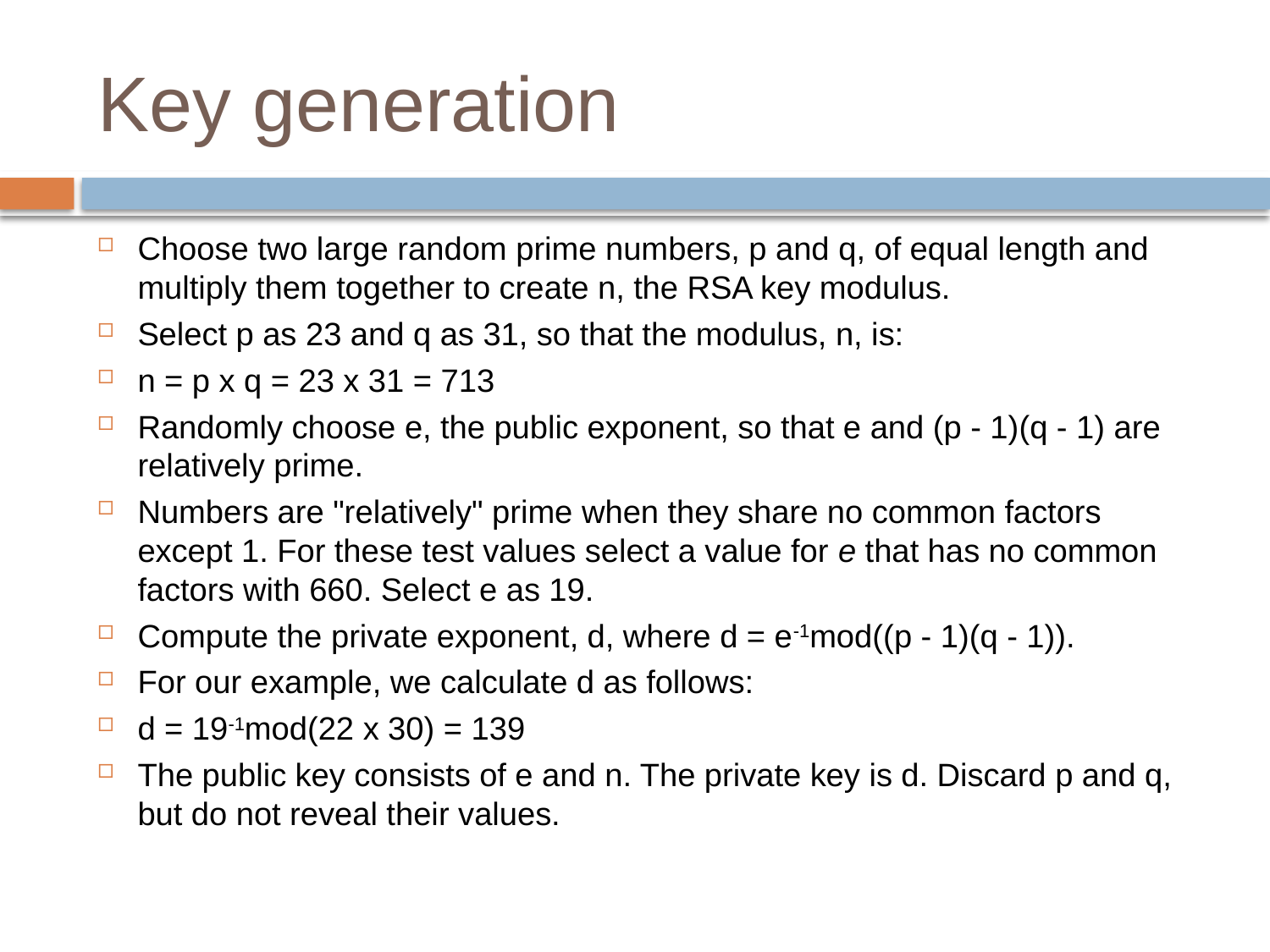

# Key generation
Choose two large random prime numbers, p and q, of equal length and multiply them together to create n, the RSA key modulus.
Select p as 23 and q as 31, so that the modulus, n, is:
n = p x q = 23 x 31 = 713
Randomly choose e, the public exponent, so that e and (p - 1)(q - 1) are relatively prime.
Numbers are "relatively" prime when they share no common factors except 1. For these test values select a value for e that has no common factors with 660. Select e as 19.
Compute the private exponent, d, where d = e-1mod((p - 1)(q - 1)).
For our example, we calculate d as follows:
d = 19-1mod(22 x 30) = 139
The public key consists of e and n. The private key is d. Discard p and q, but do not reveal their values.